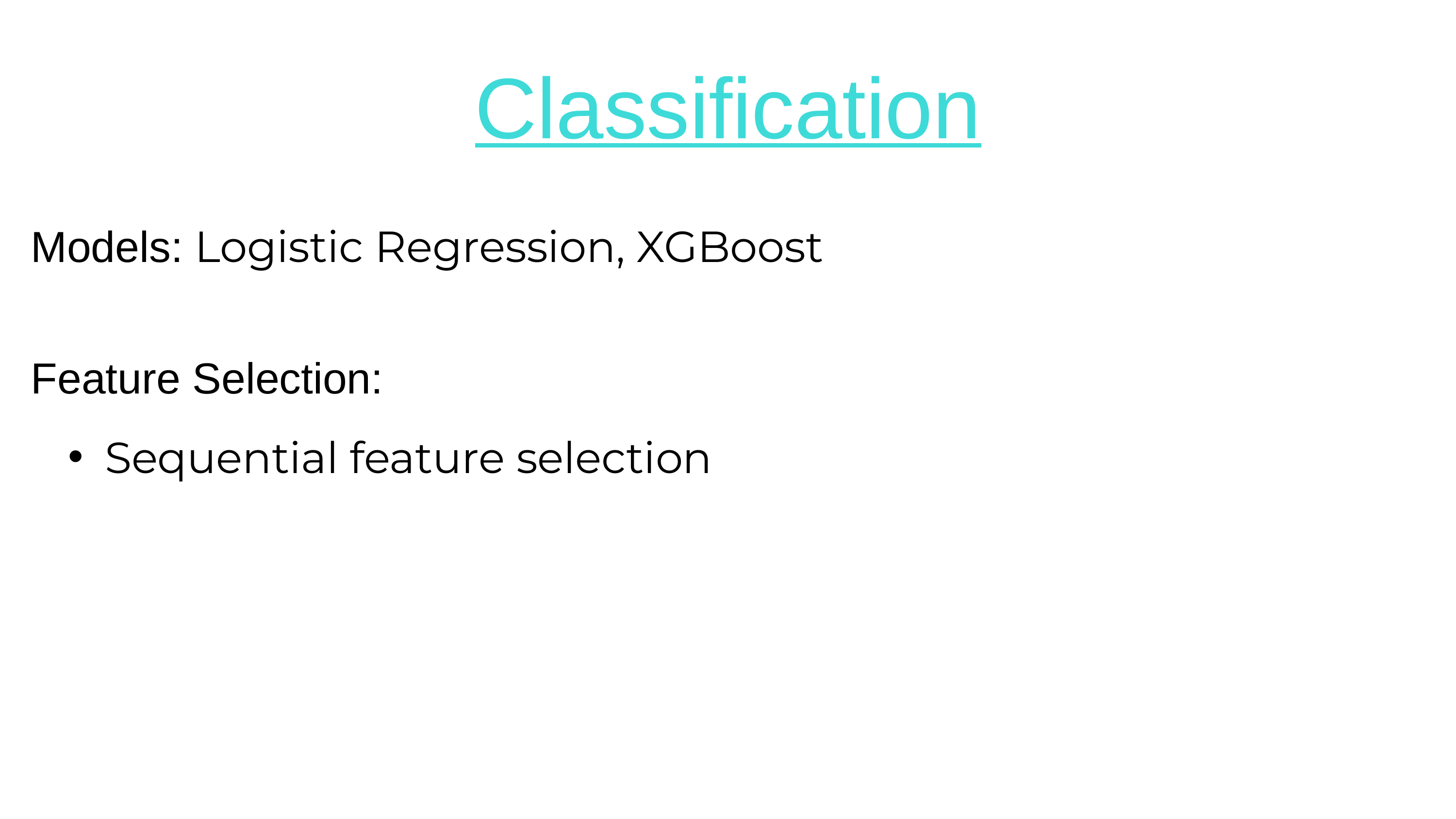

Classification
Models: Logistic Regression, XGBoost

Feature Selection:
Sequential feature selection